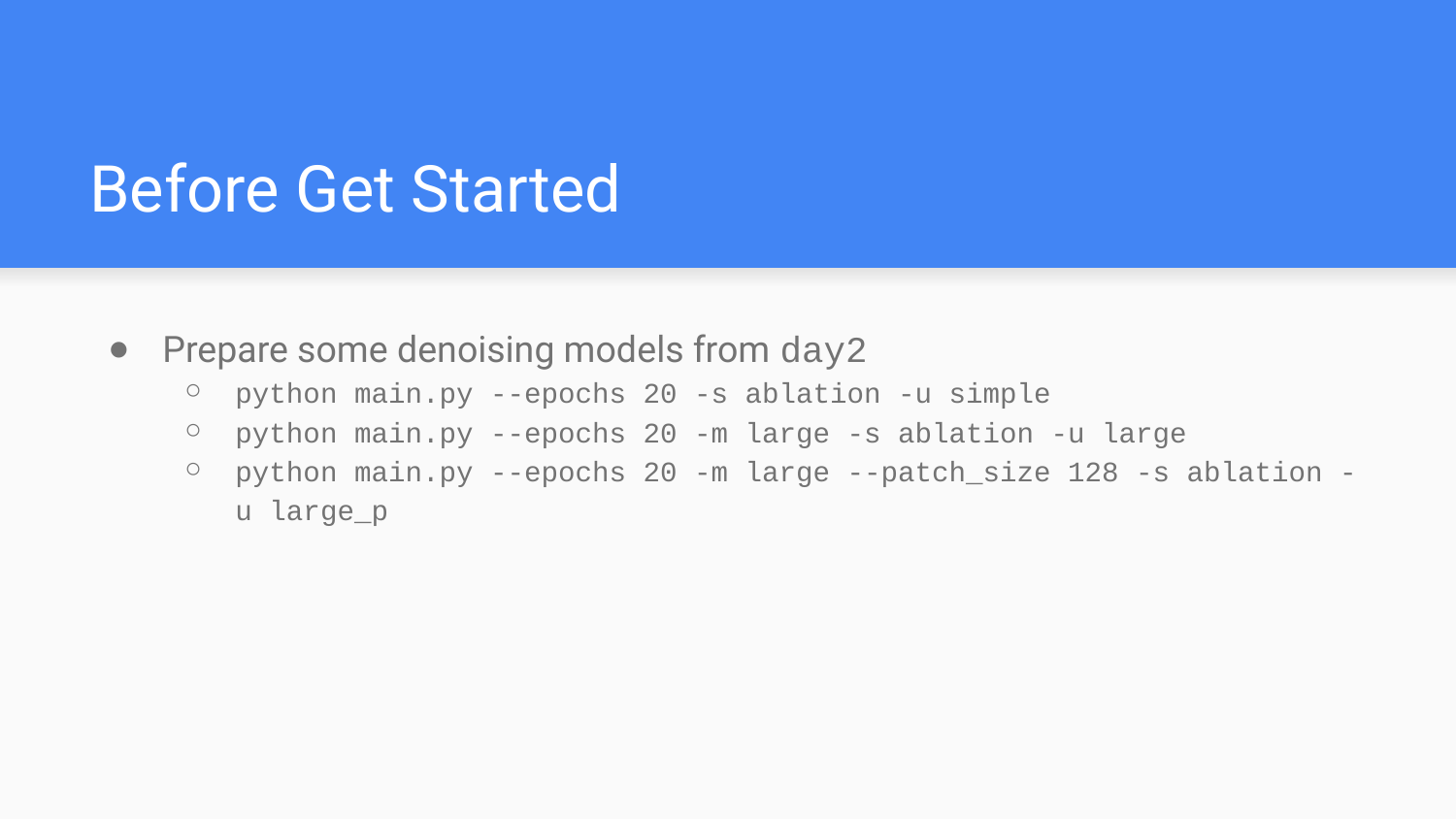

# Before Get Started
Prepare some denoising models from day2
python main.py --epochs 20 -s ablation -u simple
python main.py --epochs 20 -m large -s ablation -u large
python main.py --epochs 20 -m large --patch_size 128 -s ablation -u large_p